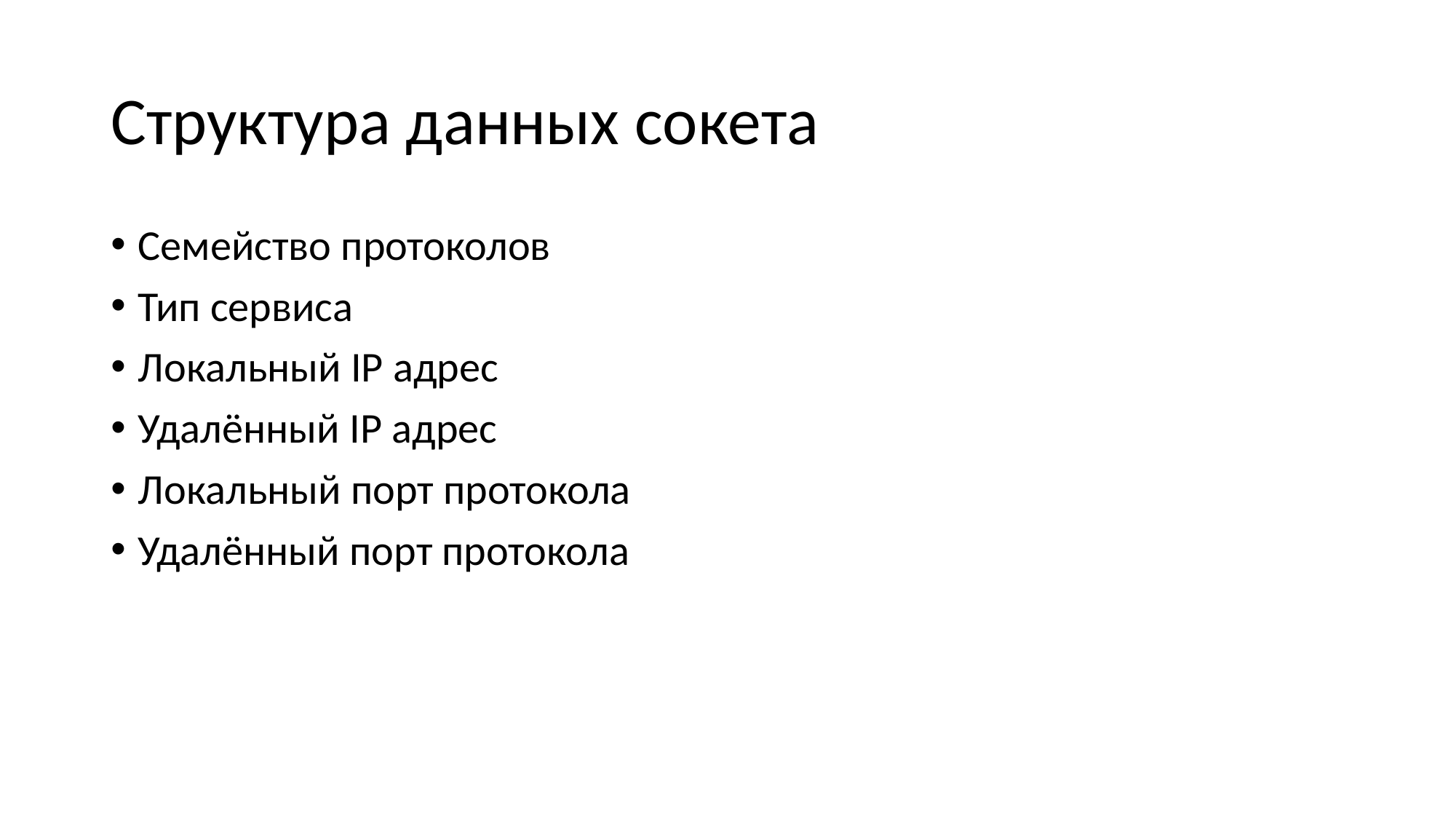

# Структура данных сокета
Семейство протоколов
Тип сервиса
Локальный IP адрес
Удалённый IP адрес
Локальный порт протокола
Удалённый порт протокола